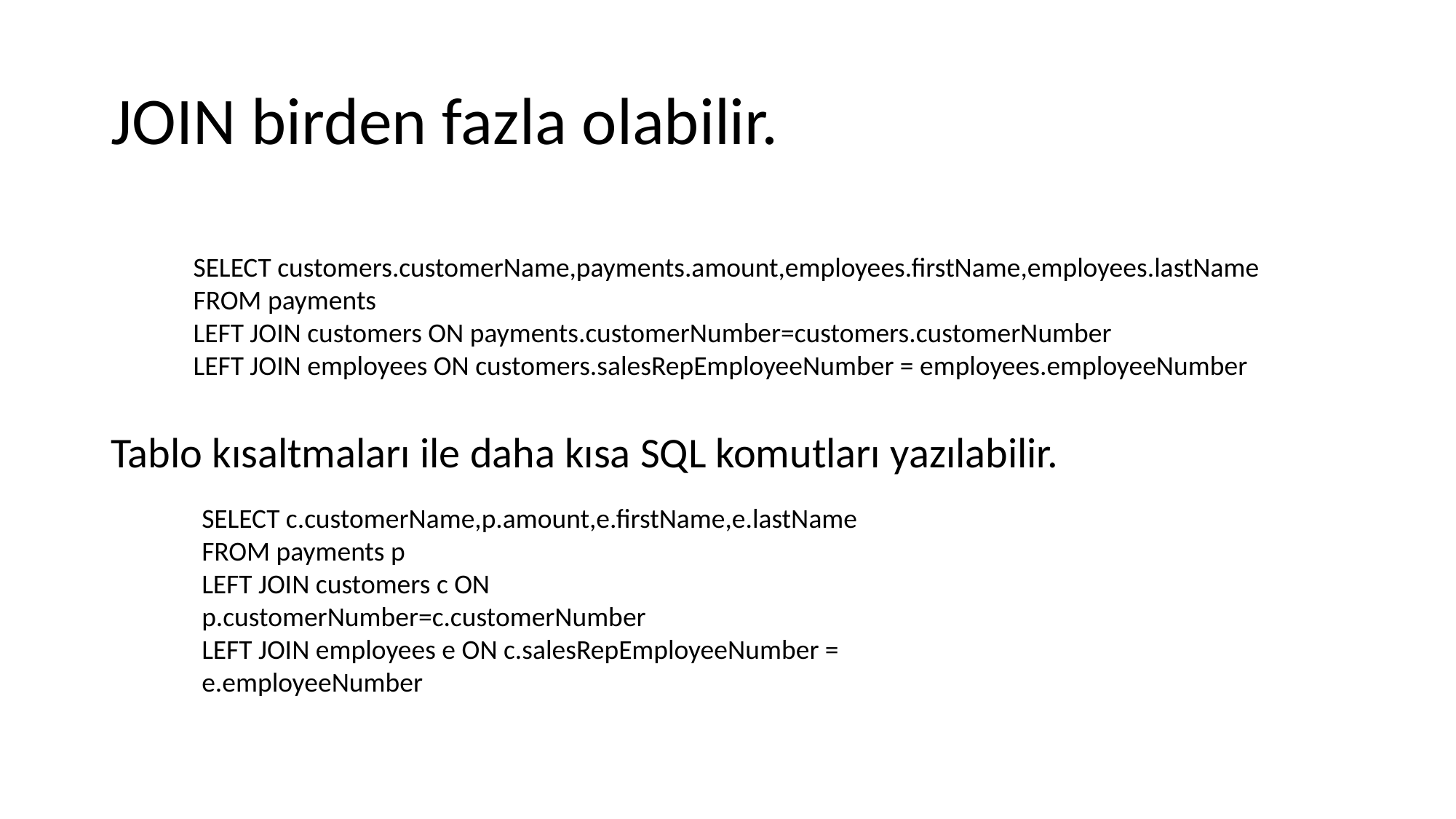

# JOIN birden fazla olabilir.
SELECT customers.customerName,payments.amount,employees.firstName,employees.lastName
FROM payments
LEFT JOIN customers ON payments.customerNumber=customers.customerNumber
LEFT JOIN employees ON customers.salesRepEmployeeNumber = employees.employeeNumber
Tablo kısaltmaları ile daha kısa SQL komutları yazılabilir.
SELECT c.customerName,p.amount,e.firstName,e.lastName
FROM payments p
LEFT JOIN customers c ON p.customerNumber=c.customerNumber
LEFT JOIN employees e ON c.salesRepEmployeeNumber = e.employeeNumber